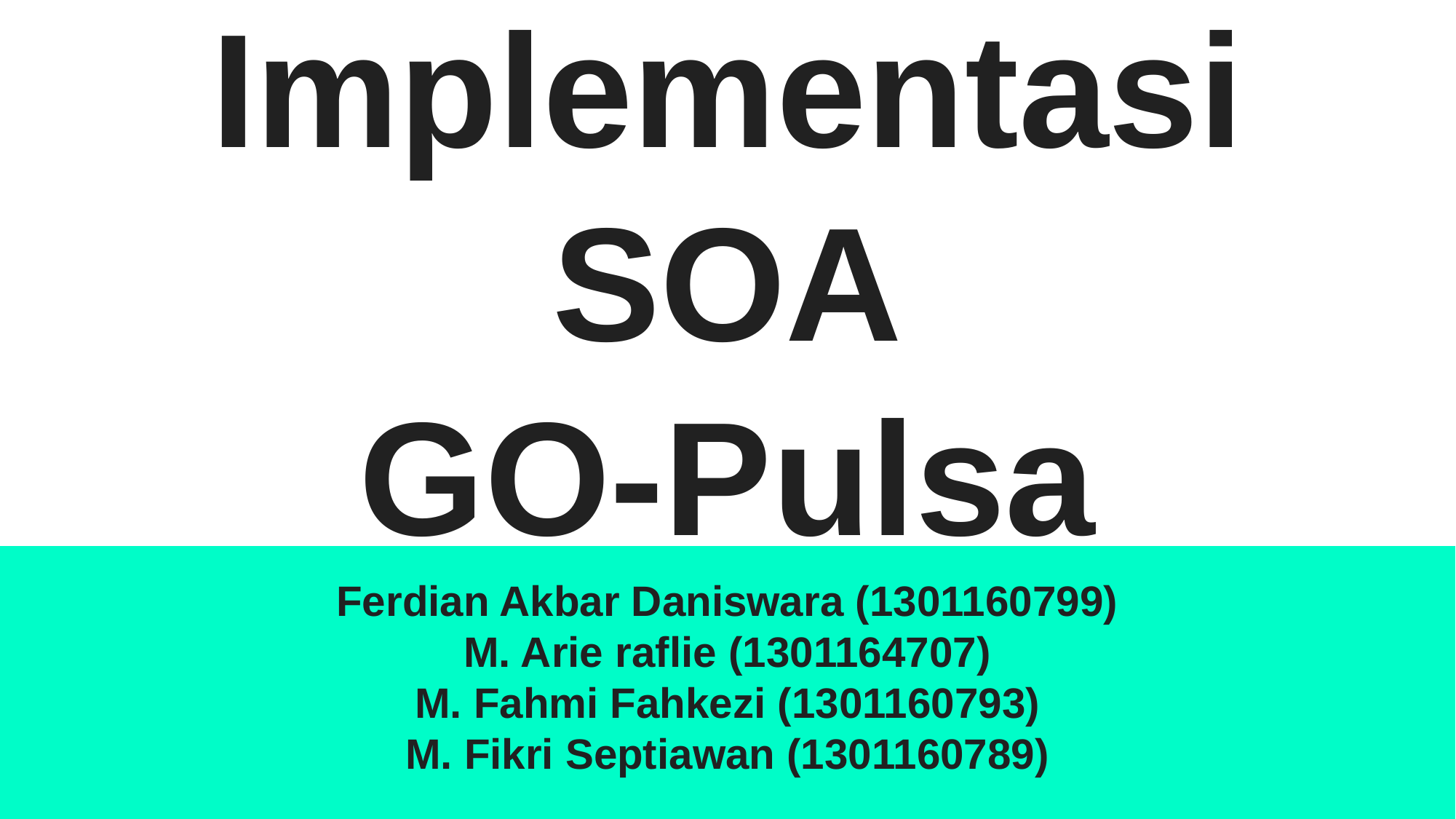

# Implementasi SOA
GO-Pulsa
Ferdian Akbar Daniswara (1301160799)
M. Arie raflie (1301164707)
M. Fahmi Fahkezi (1301160793)
M. Fikri Septiawan (1301160789)